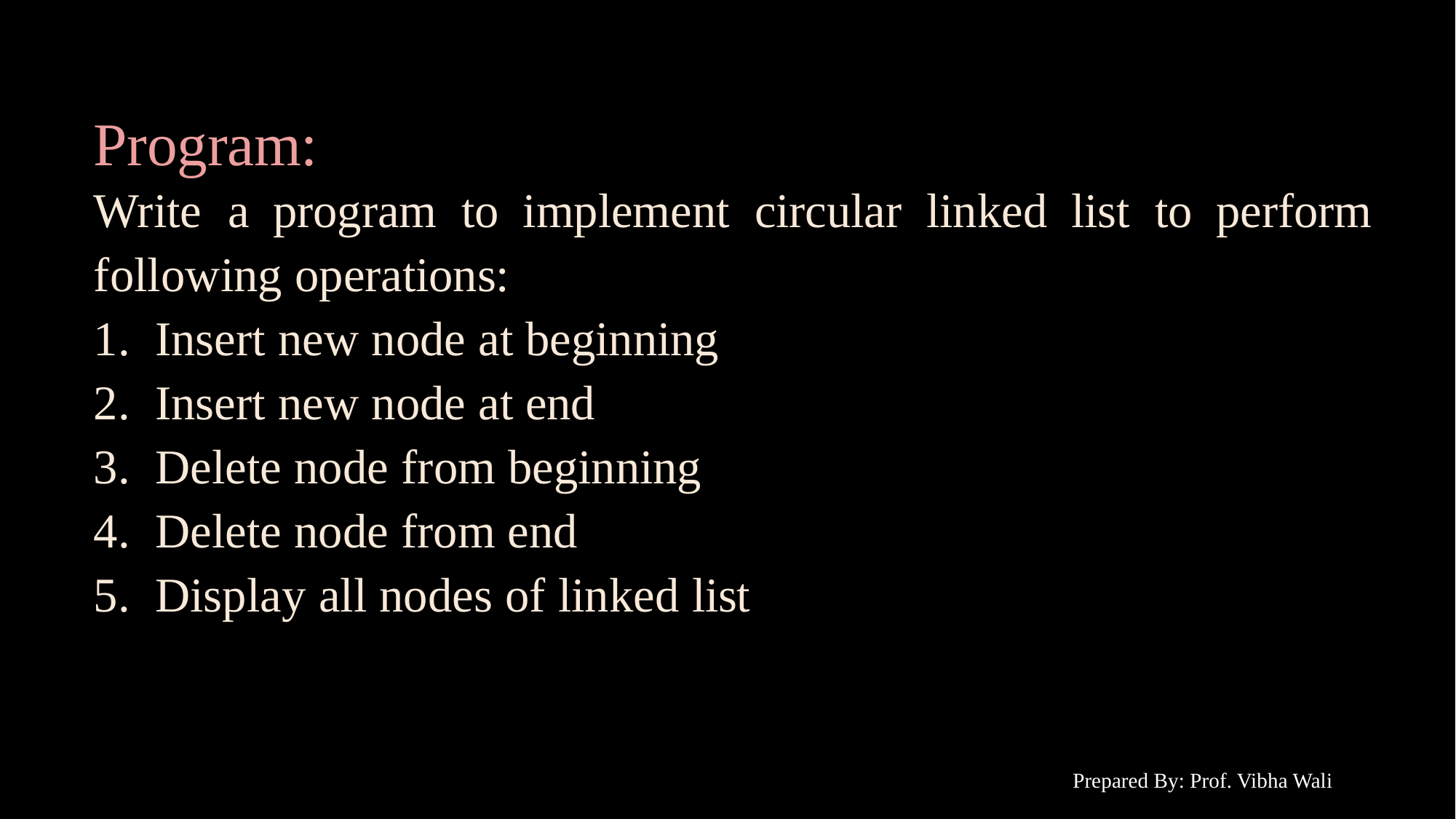

# Program:
Write	a	program	to	implement	circular	linked	list	to	perform following operations:
Insert new node at beginning
Insert new node at end
Delete node from beginning
Delete node from end
Display all nodes of linked list
Prepared By: Prof. Vibha Wali